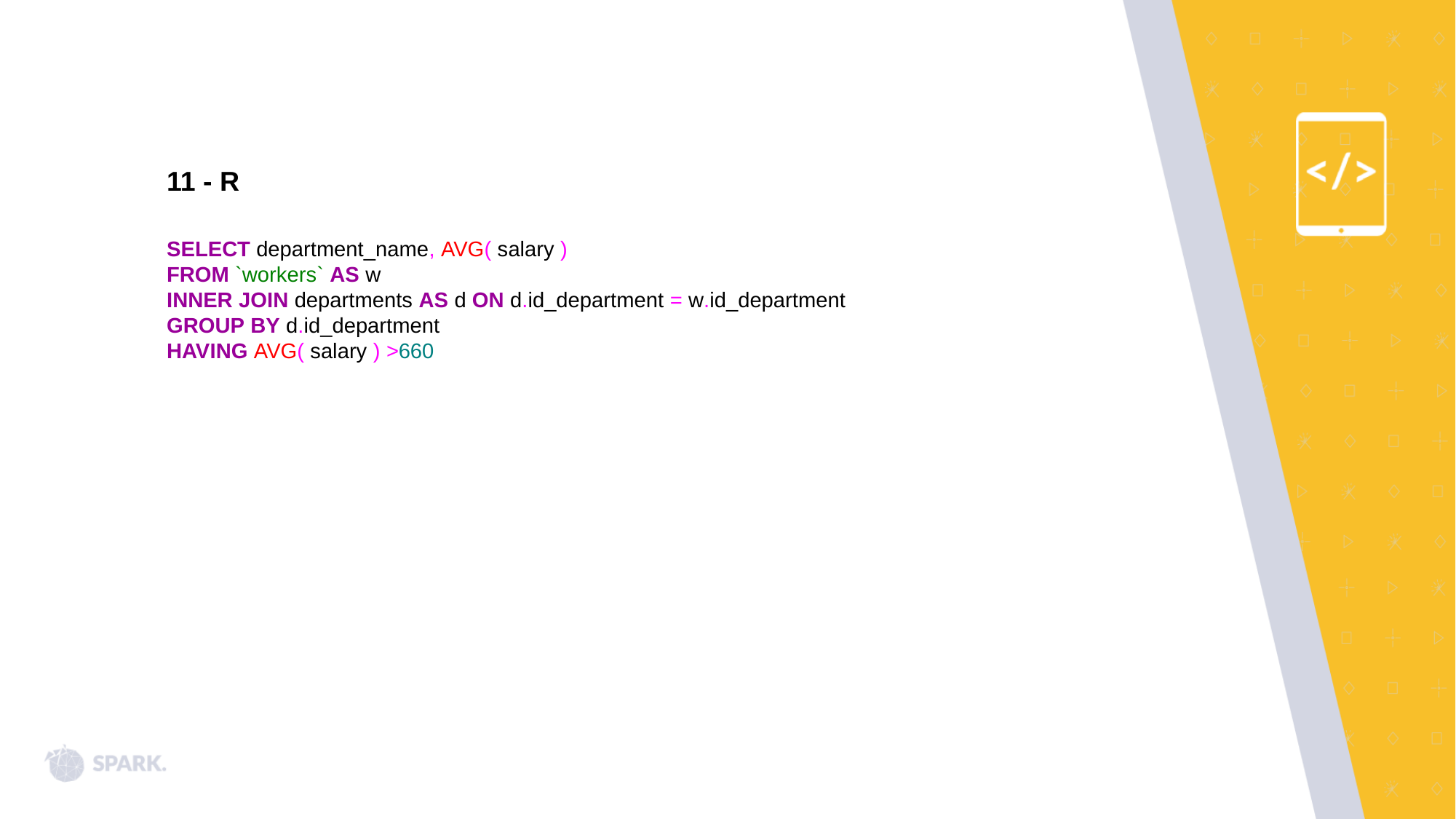

11 - R
SELECT department_name, AVG( salary )
FROM `workers` AS w
INNER JOIN departments AS d ON d.id_department = w.id_department
GROUP BY d.id_department
HAVING AVG( salary ) >660